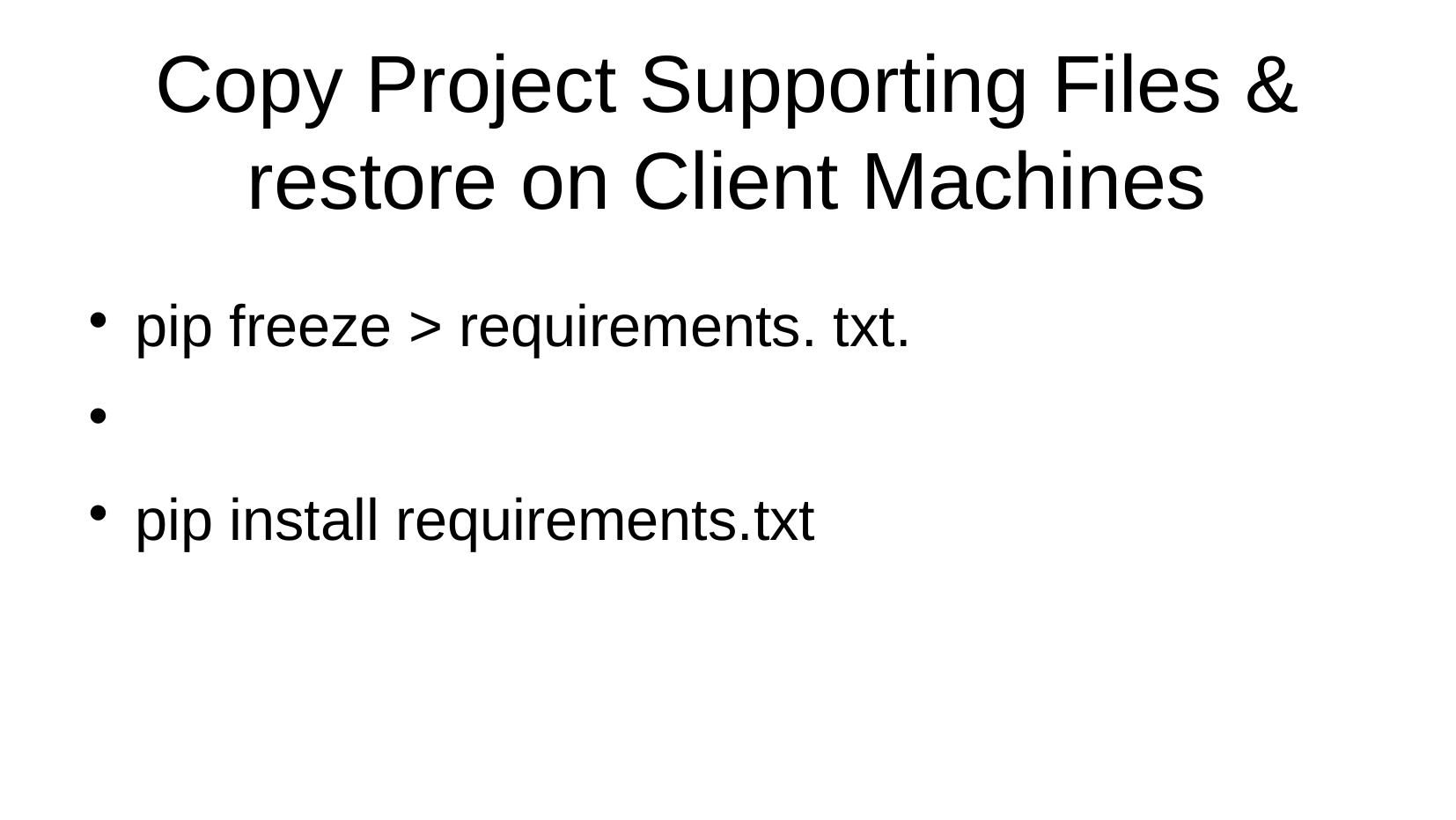

Copy Project Supporting Files & restore on Client Machines

pip freeze > requirements. txt.

pip install requirements.txt